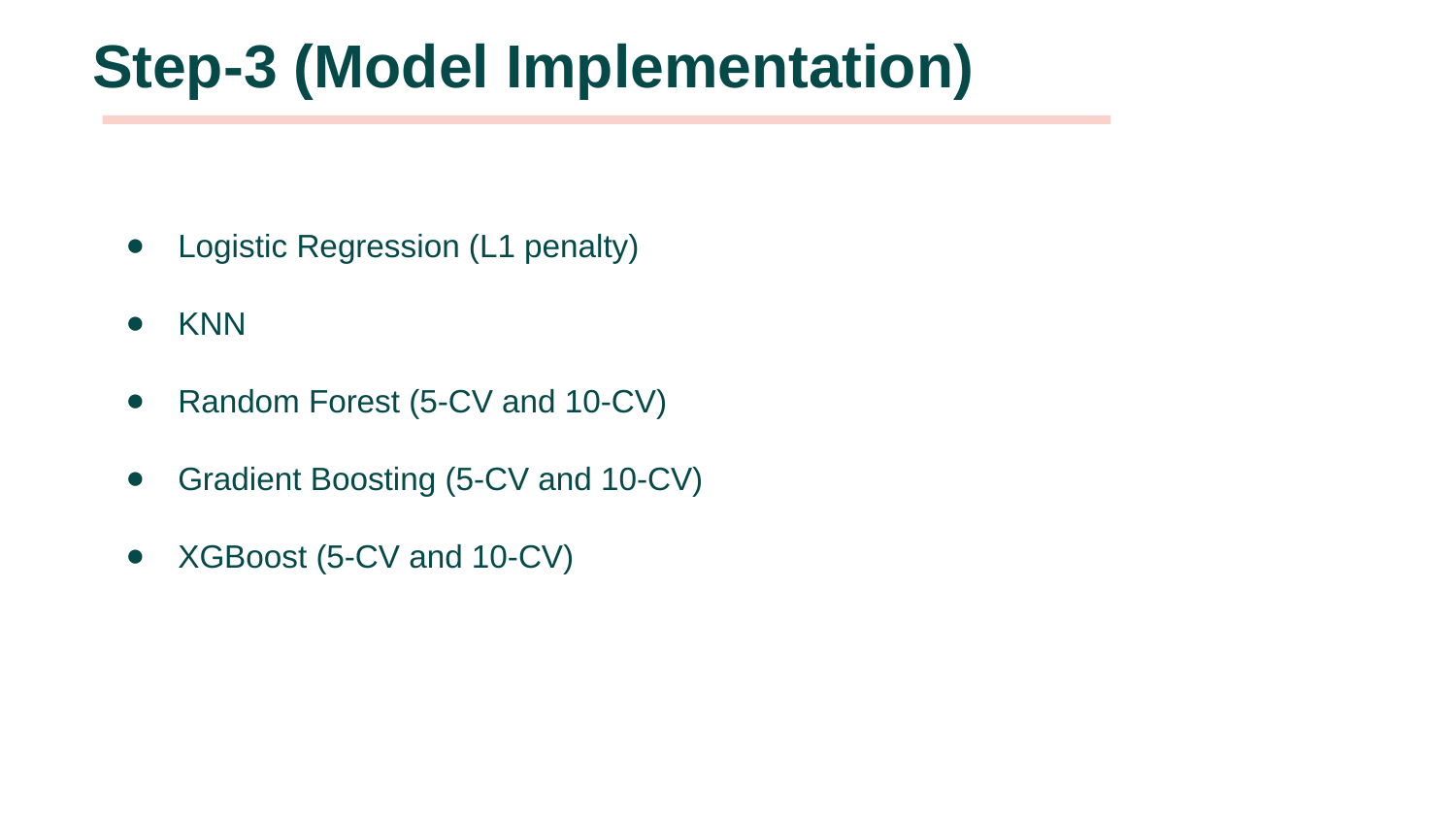

# Step-3 (Model Implementation)

Logistic Regression (L1 penalty)
KNN
Random Forest (5-CV and 10-CV)
Gradient Boosting (5-CV and 10-CV)
XGBoost (5-CV and 10-CV)